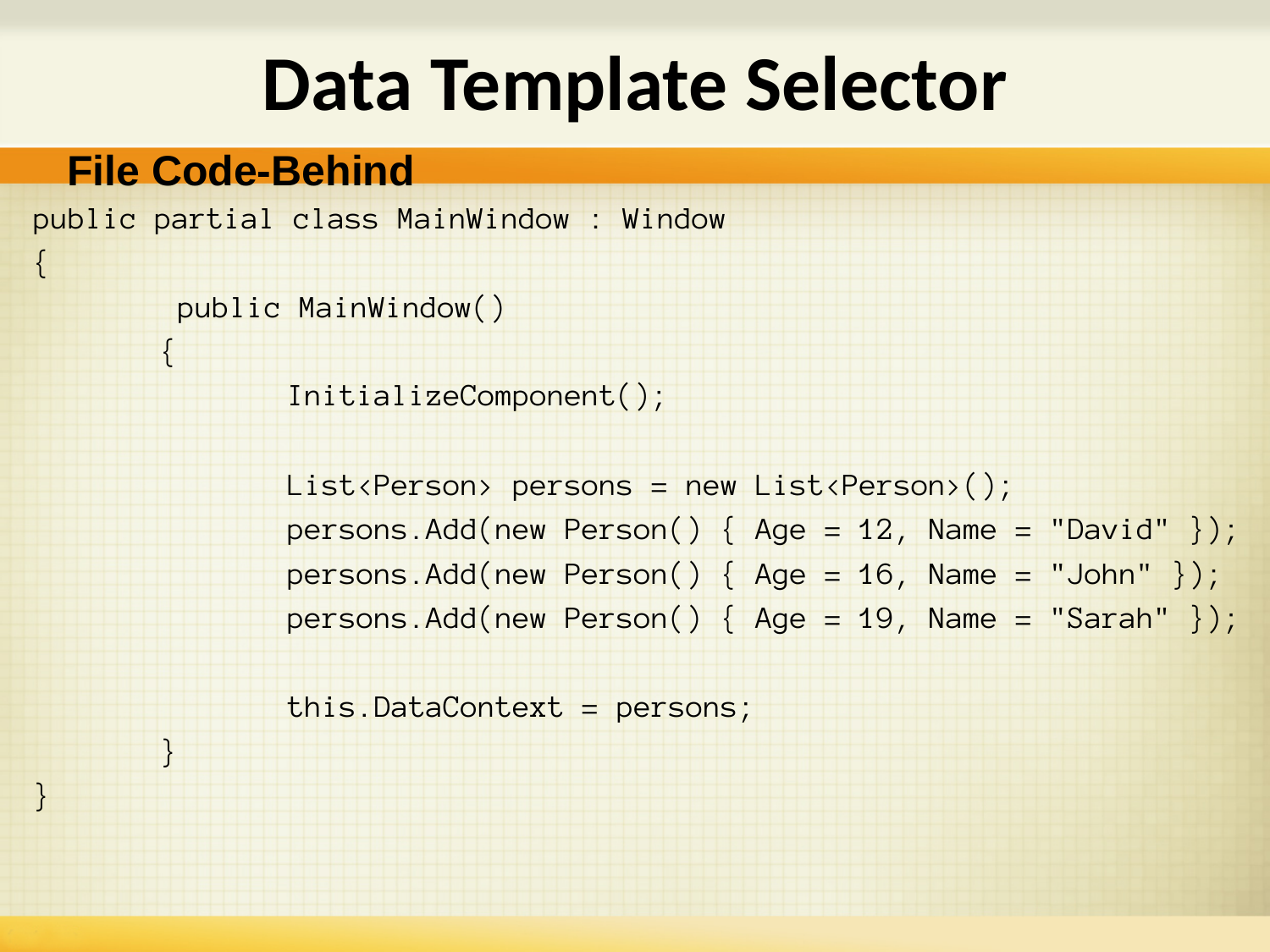

# Data Template Selector
File Code-Behind
public partial class MainWindow : Window
{
	 public MainWindow()
	{
		InitializeComponent();

		List<Person> persons = new List<Person>();
		persons.Add(new Person() { Age = 12, Name = "David" });
		persons.Add(new Person() { Age = 16, Name = "John" });
		persons.Add(new Person() { Age = 19, Name = "Sarah" });

		this.DataContext = persons;
	}
}